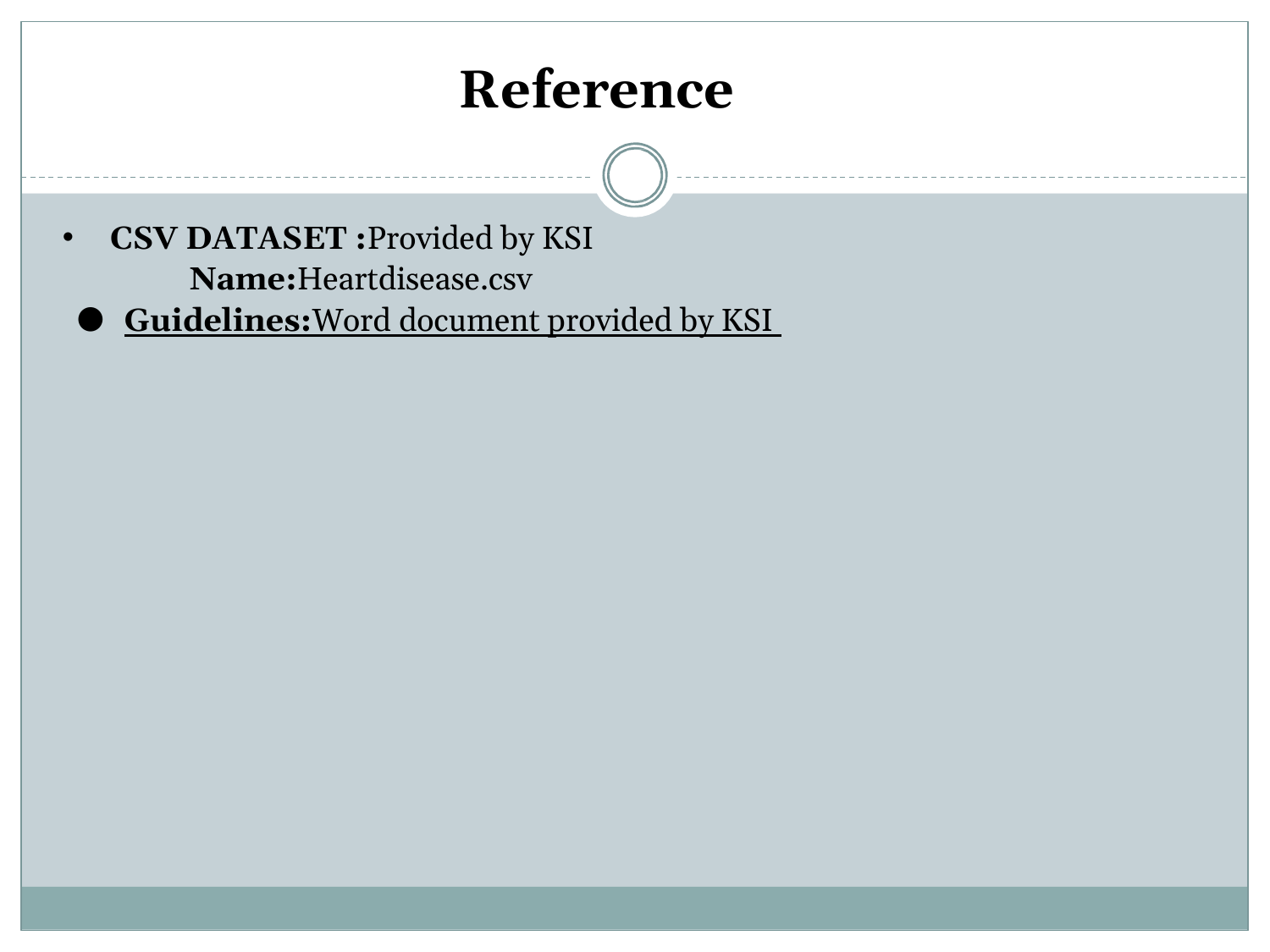

# Reference
CSV DATASET :Provided by KSI
	Name:Heartdisease.csv
Guidelines:Word document provided by KSI